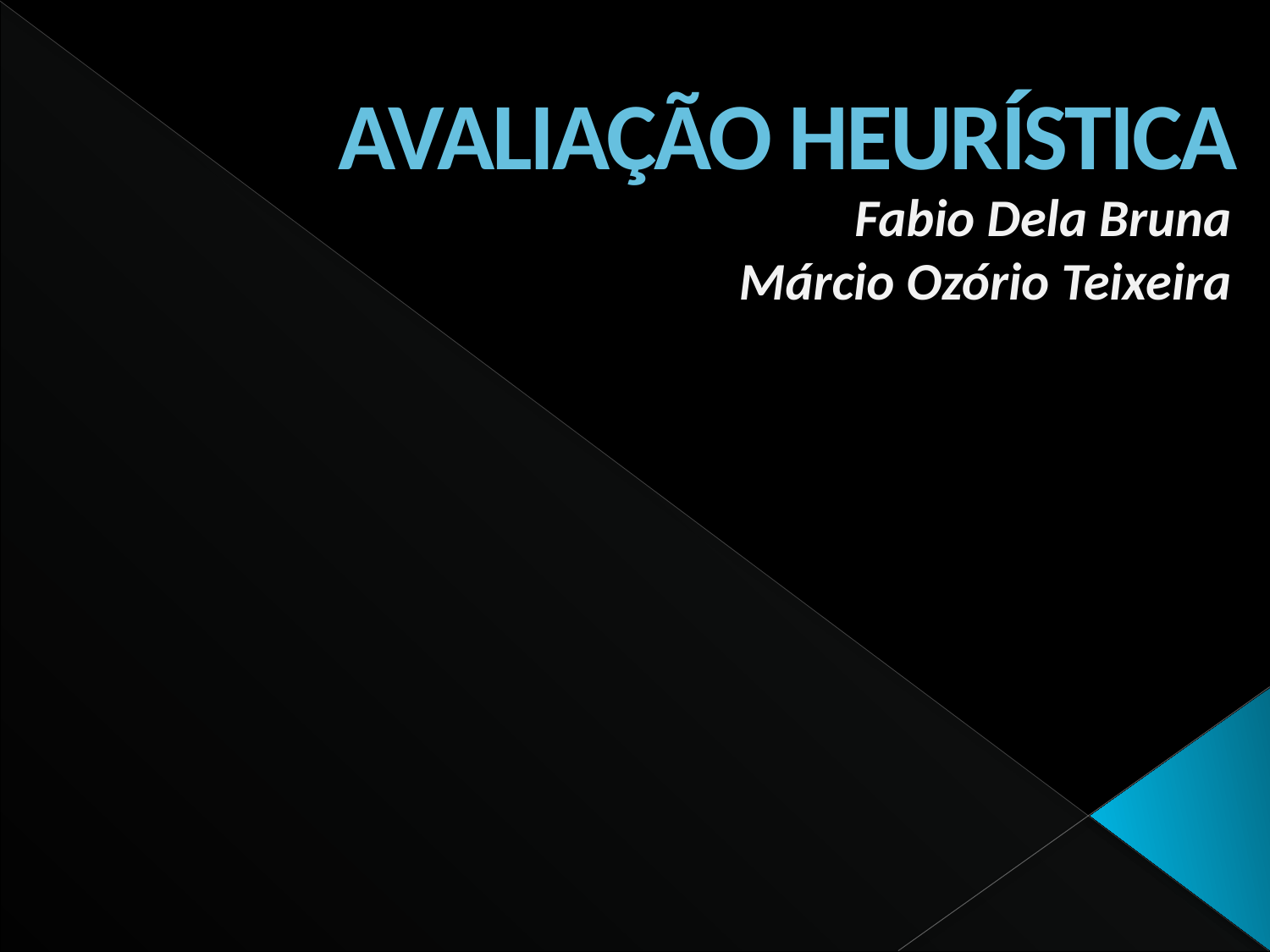

# AVALIAÇÃO HEURÍSTICA
Fabio Dela Bruna
Márcio Ozório Teixeira